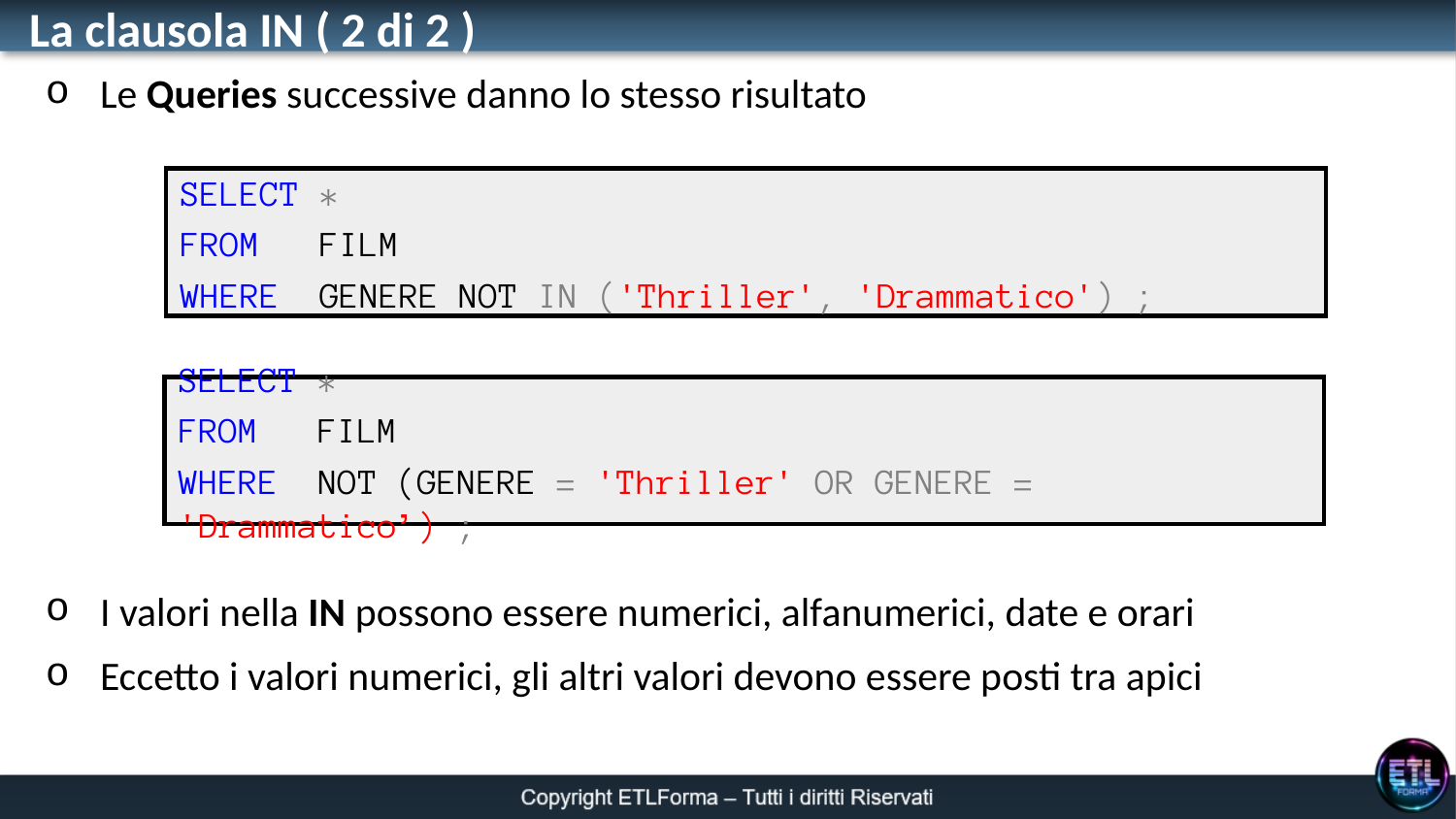

La clausola IN ( 2 di 2 )
Le Queries successive danno lo stesso risultato

I valori nella IN possono essere numerici, alfanumerici, date e orari
Eccetto i valori numerici, gli altri valori devono essere posti tra apici
SELECT *
FROM   FILM
WHERE  GENERE NOT IN ('Thriller', 'Drammatico') ;
SELECT *
FROM   FILM
WHERE  NOT (GENERE = 'Thriller' OR GENERE = 'Drammatico’) ;